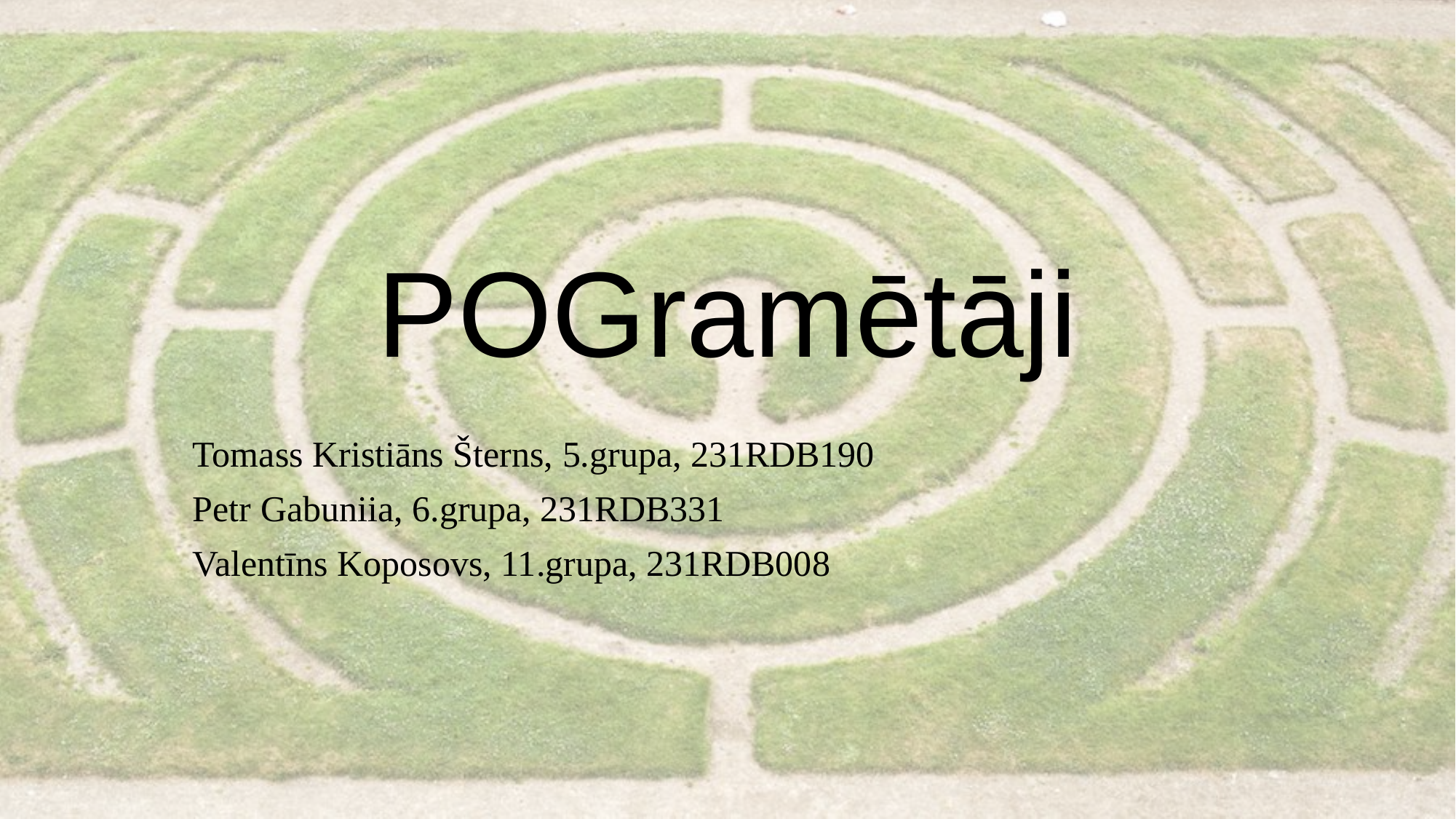

# POGramētāji
Tomass Kristiāns Šterns, 5.grupa, 231RDB190
Petr Gabuniia, 6.grupa, 231RDB331
Valentīns Koposovs, 11.grupa, 231RDB008